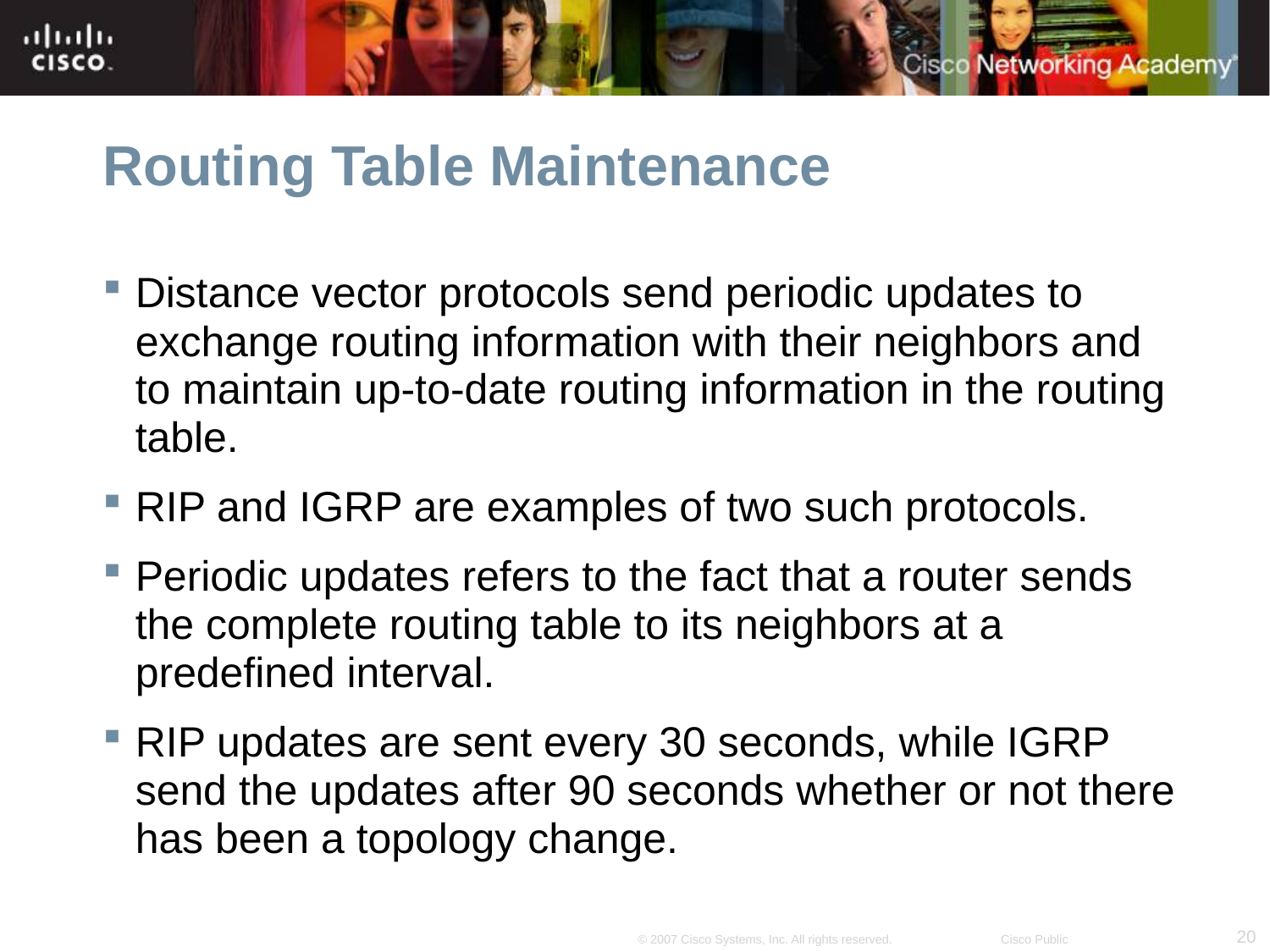

# Routing Table Maintenance
Distance vector protocols send periodic updates to exchange routing information with their neighbors and to maintain up-to-date routing information in the routing table.
RIP and IGRP are examples of two such protocols.
Periodic updates refers to the fact that a router sends the complete routing table to its neighbors at a predefined interval.
RIP updates are sent every 30 seconds, while IGRP send the updates after 90 seconds whether or not there has been a topology change.